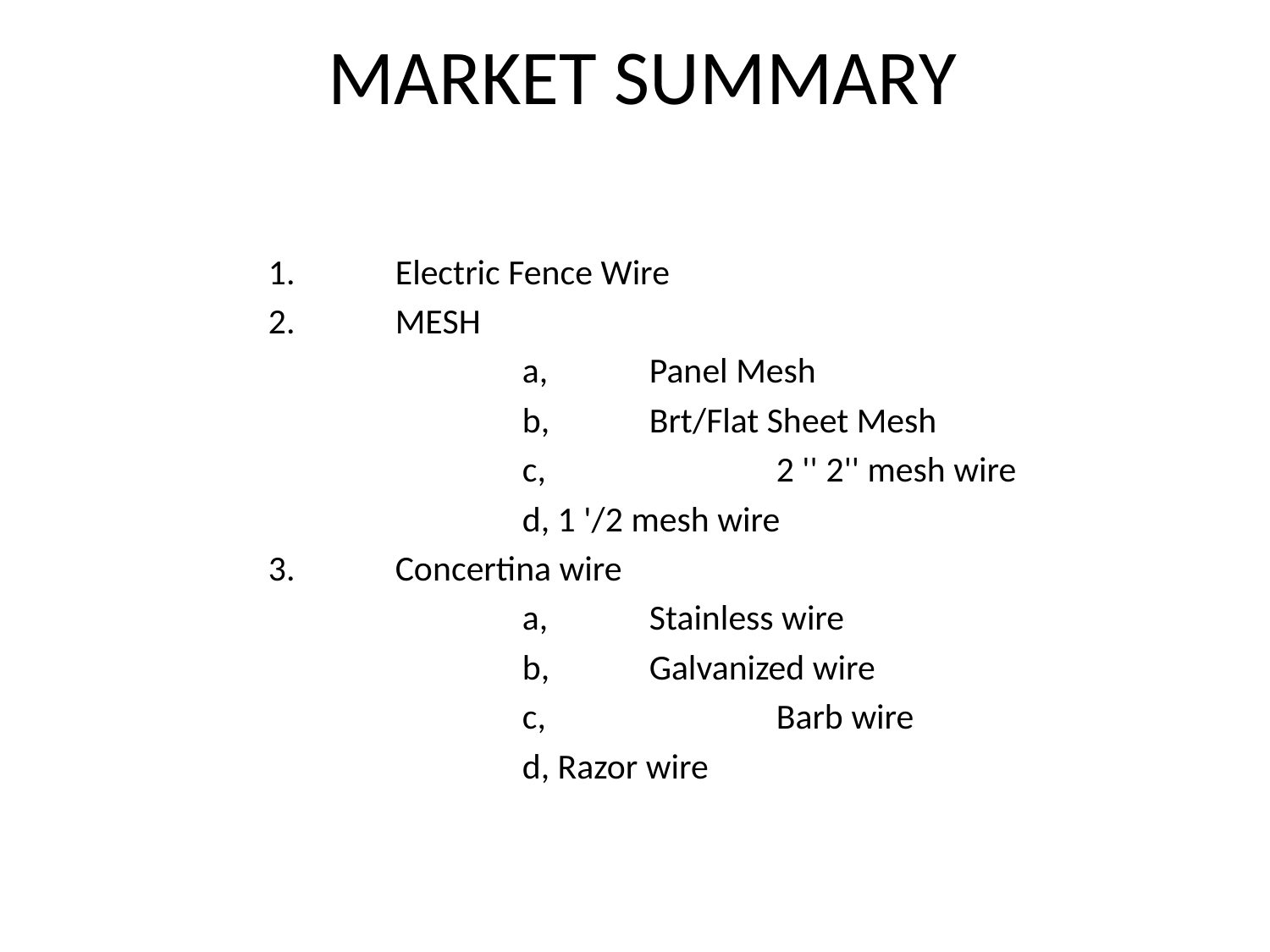

# MARKET SUMMARY
1.	Electric Fence Wire
2.	MESH
		a,	Panel Mesh
		b,	Brt/Flat Sheet Mesh
		c,		2 '' 2'' mesh wire
		d, 1 '/2 mesh wire
3.	Concertina wire
		a,	Stainless wire
		b,	Galvanized wire
		c,		Barb wire
		d, Razor wire